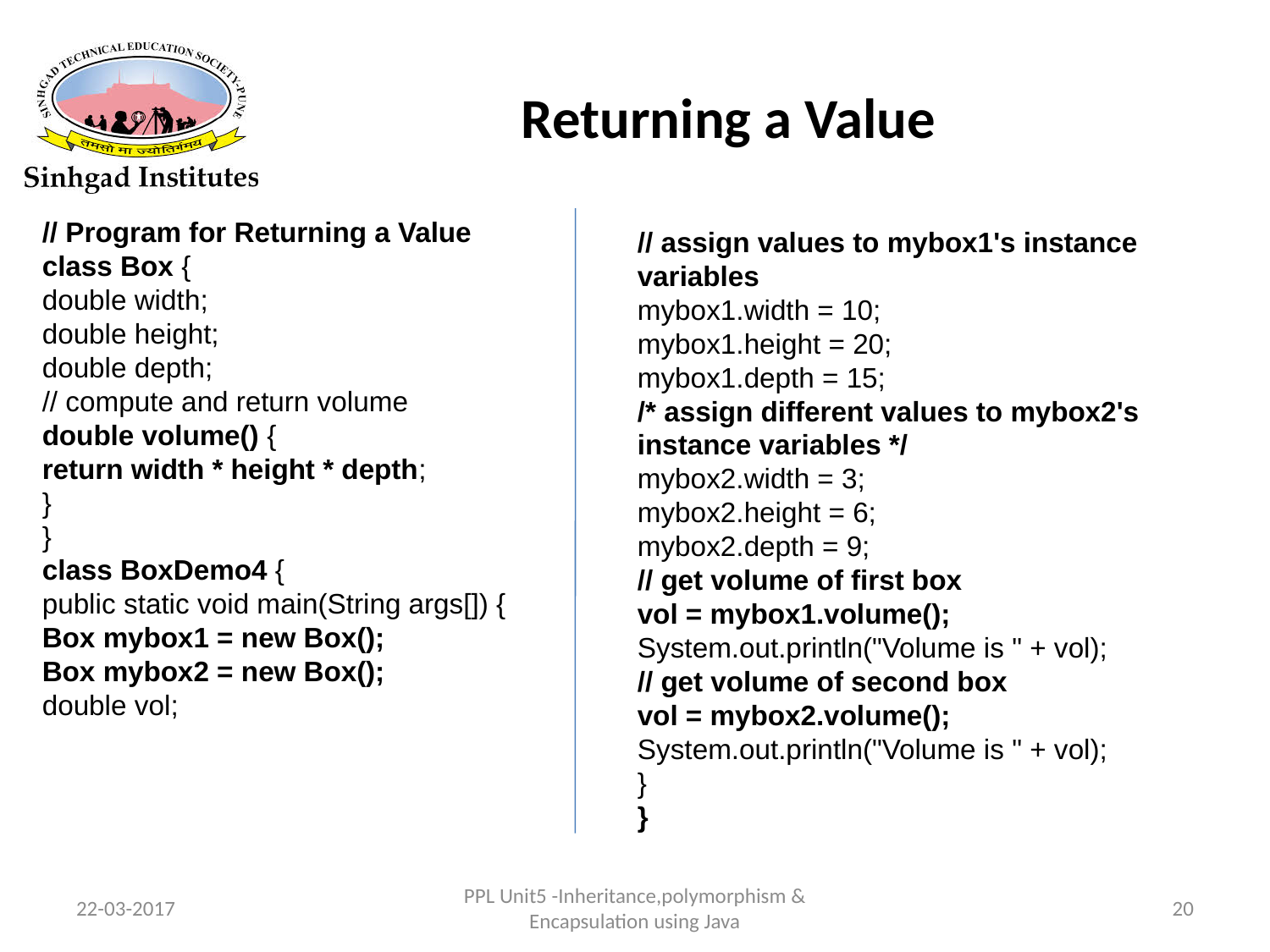

# Returning a Value
// Program for Returning a Value
class Box {
double width;
double height;
double depth;
// compute and return volume
double volume() {
return width * height * depth;
}
}
class BoxDemo4 {
public static void main(String args[]) {
Box mybox1 = new Box();
Box mybox2 = new Box();
double vol;
// assign values to mybox1's instance variables
mybox1.width = 10;
mybox1.height = 20;
mybox1.depth = 15;
/* assign different values to mybox2's
instance variables */
mybox2.width = 3;
mybox2.height = 6;
mybox2.depth = 9;
// get volume of first box
vol = mybox1.volume();
System.out.println("Volume is " + vol);
// get volume of second box
vol = mybox2.volume();
System.out.println("Volume is " + vol);
}
}
22-03-2017
PPL Unit5 -Inheritance,polymorphism & Encapsulation using Java
20